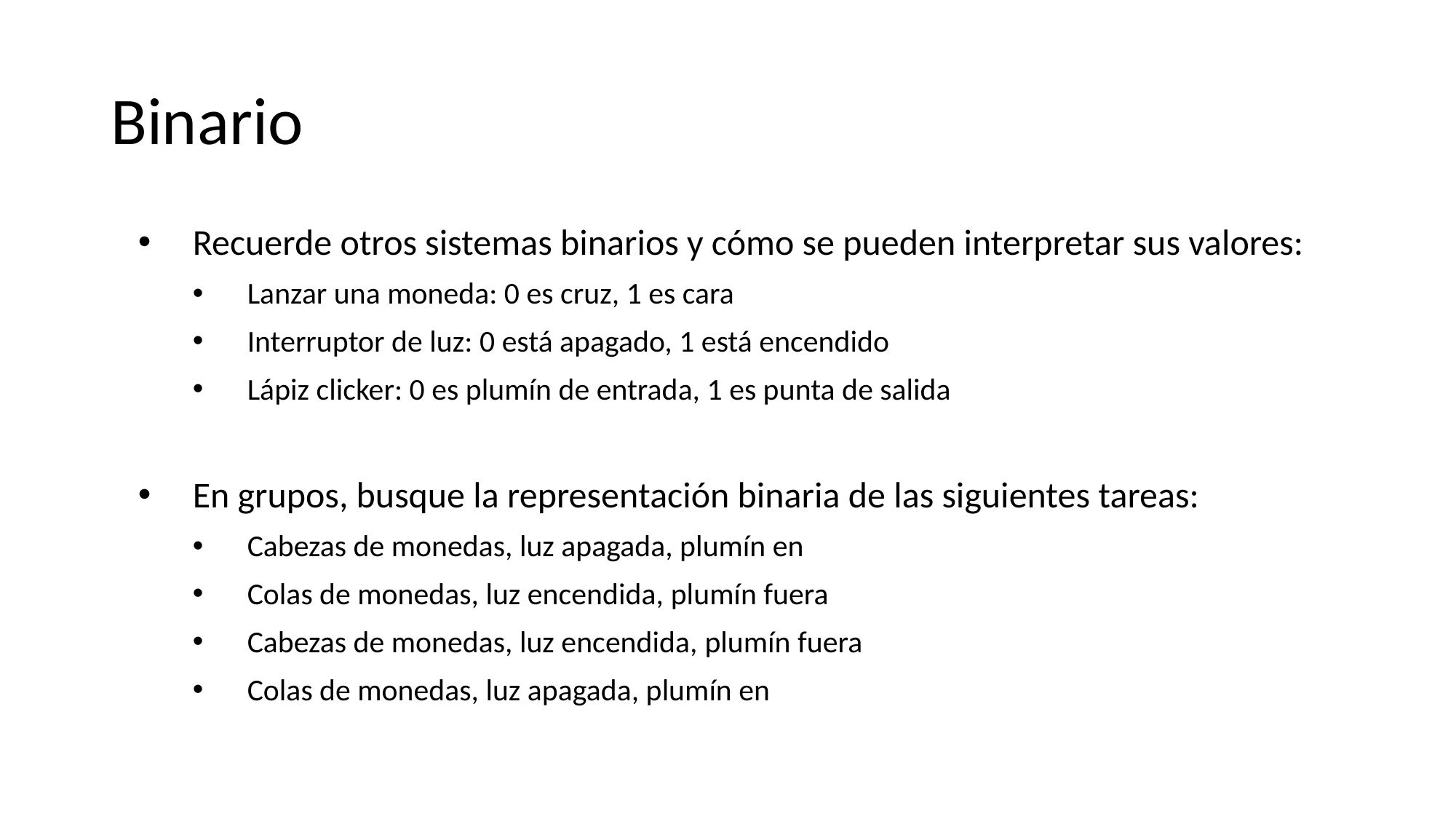

# Binario
Recuerde otros sistemas binarios y cómo se pueden interpretar sus valores:
Lanzar una moneda: 0 es cruz, 1 es cara
Interruptor de luz: 0 está apagado, 1 está encendido
Lápiz clicker: 0 es plumín de entrada, 1 es punta de salida

En grupos, busque la representación binaria de las siguientes tareas:
Cabezas de monedas, luz apagada, plumín en
Colas de monedas, luz encendida, plumín fuera
Cabezas de monedas, luz encendida, plumín fuera
Colas de monedas, luz apagada, plumín en